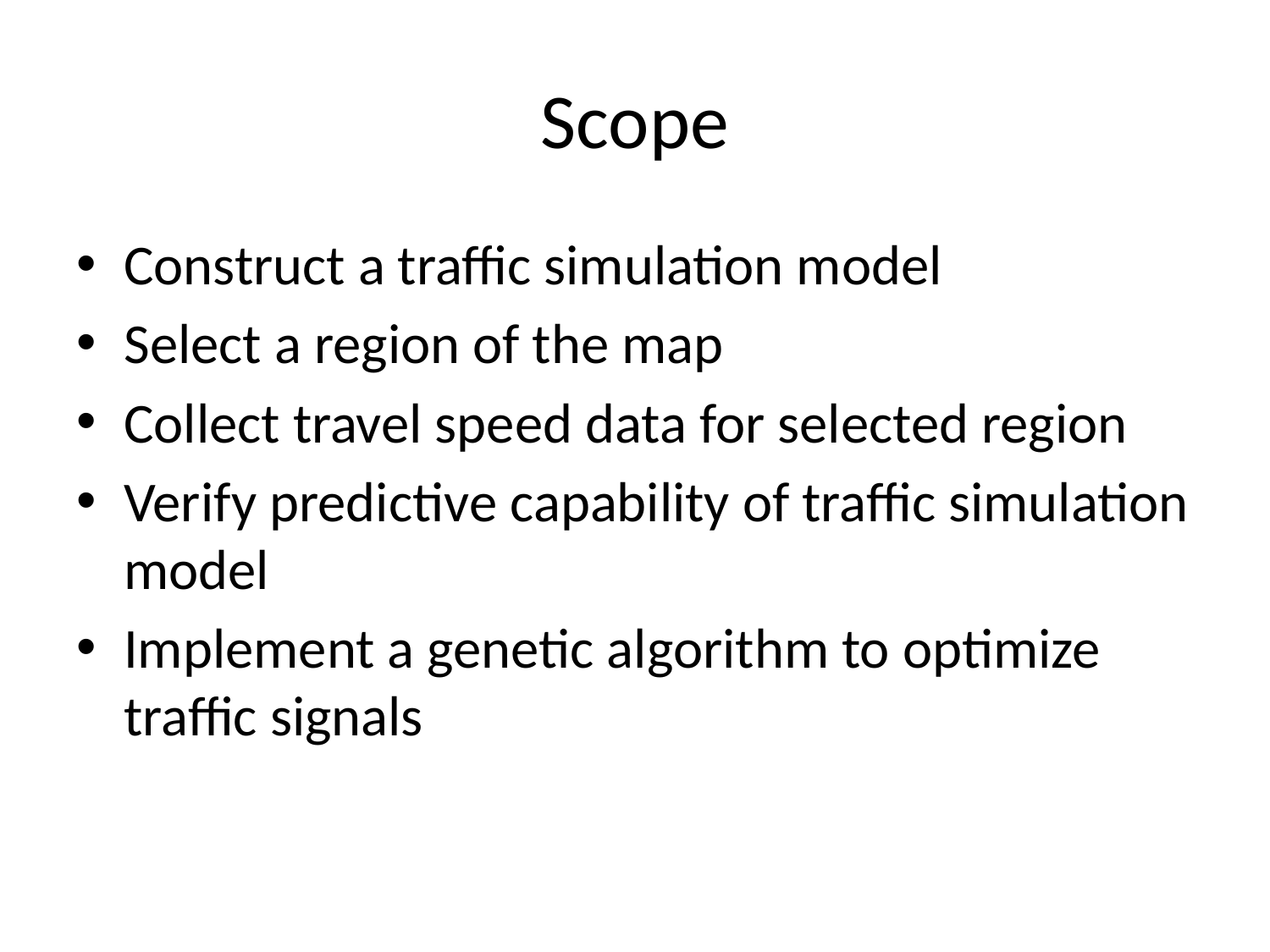

# Scope
Construct a traffic simulation model
Select a region of the map
Collect travel speed data for selected region
Verify predictive capability of traffic simulation model
Implement a genetic algorithm to optimize traffic signals